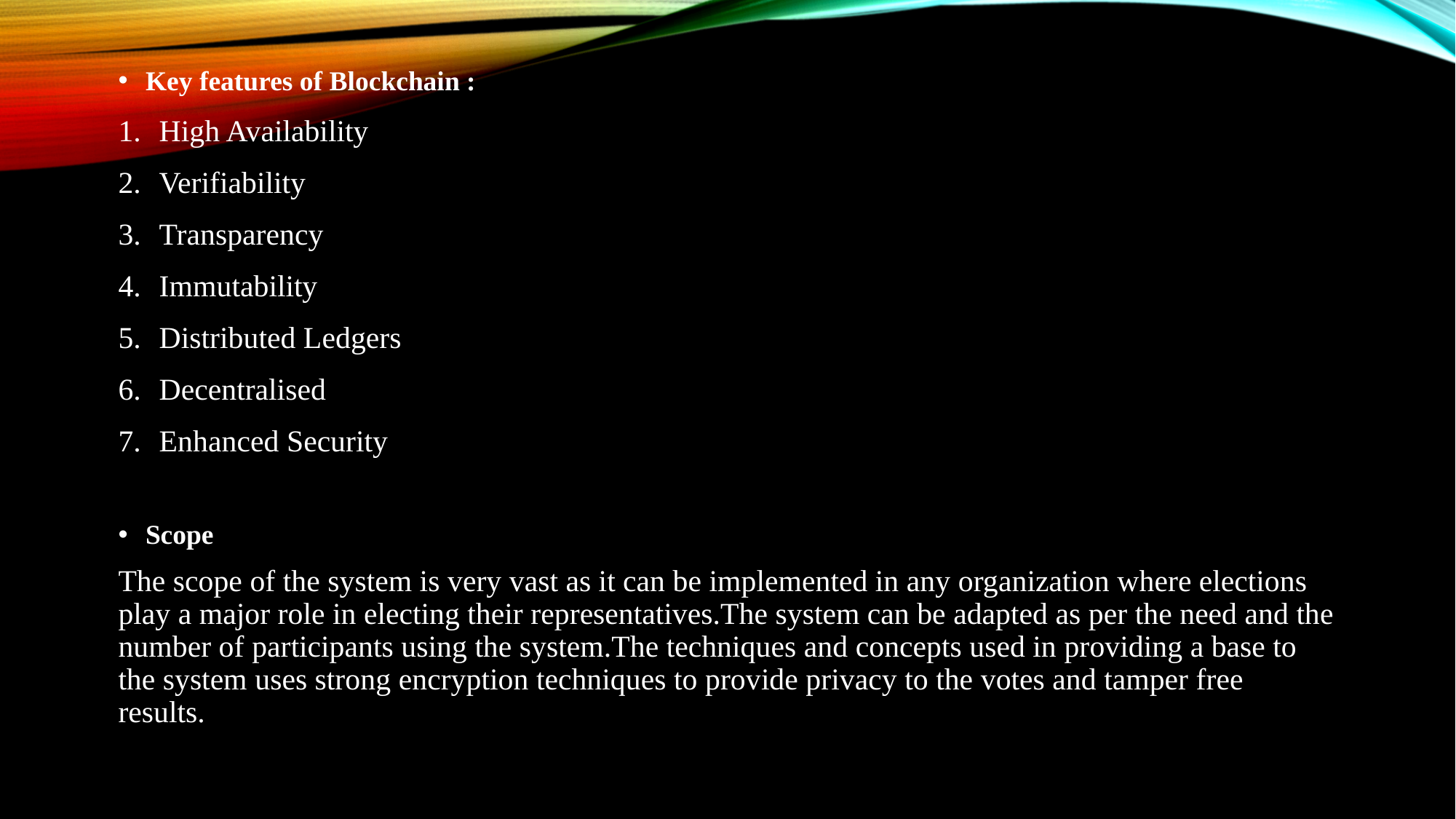

Key features of Blockchain :
High Availability
Verifiability
Transparency
Immutability
Distributed Ledgers
Decentralised
Enhanced Security

Scope
The scope of the system is very vast as it can be implemented in any organization where elections play a major role in electing their representatives.The system can be adapted as per the need and the number of participants using the system.The techniques and concepts used in providing a base to the system uses strong encryption techniques to provide privacy to the votes and tamper free results.